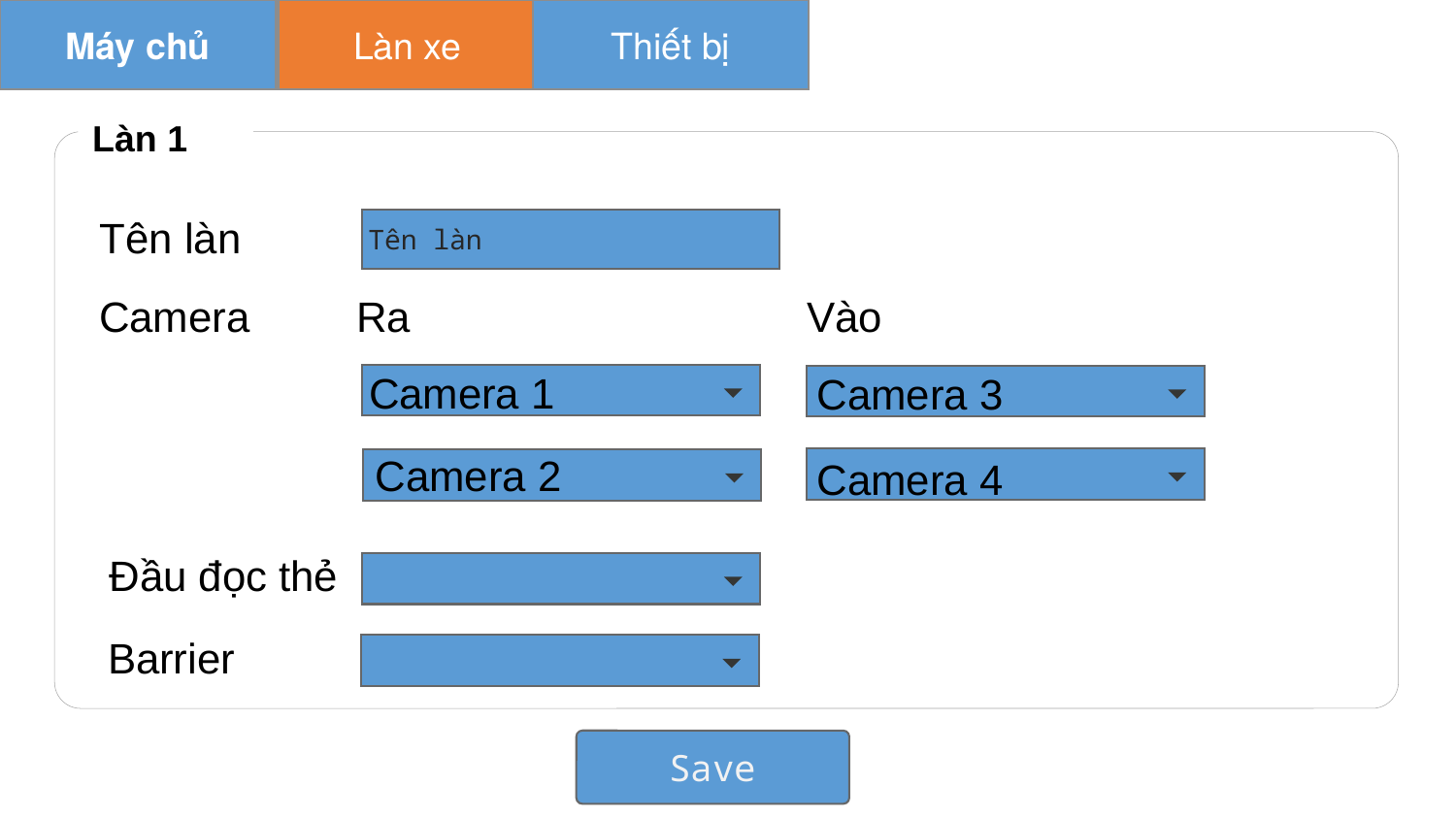

Máy chủ
Làn xe
Thiết bị
Làn 1

Tên làn
Tên làn
Camera
Vào
Ra
Camera 1

Camera 3

Camera 2

Camera 4
Đầu đọc thẻ

Barrier

Save